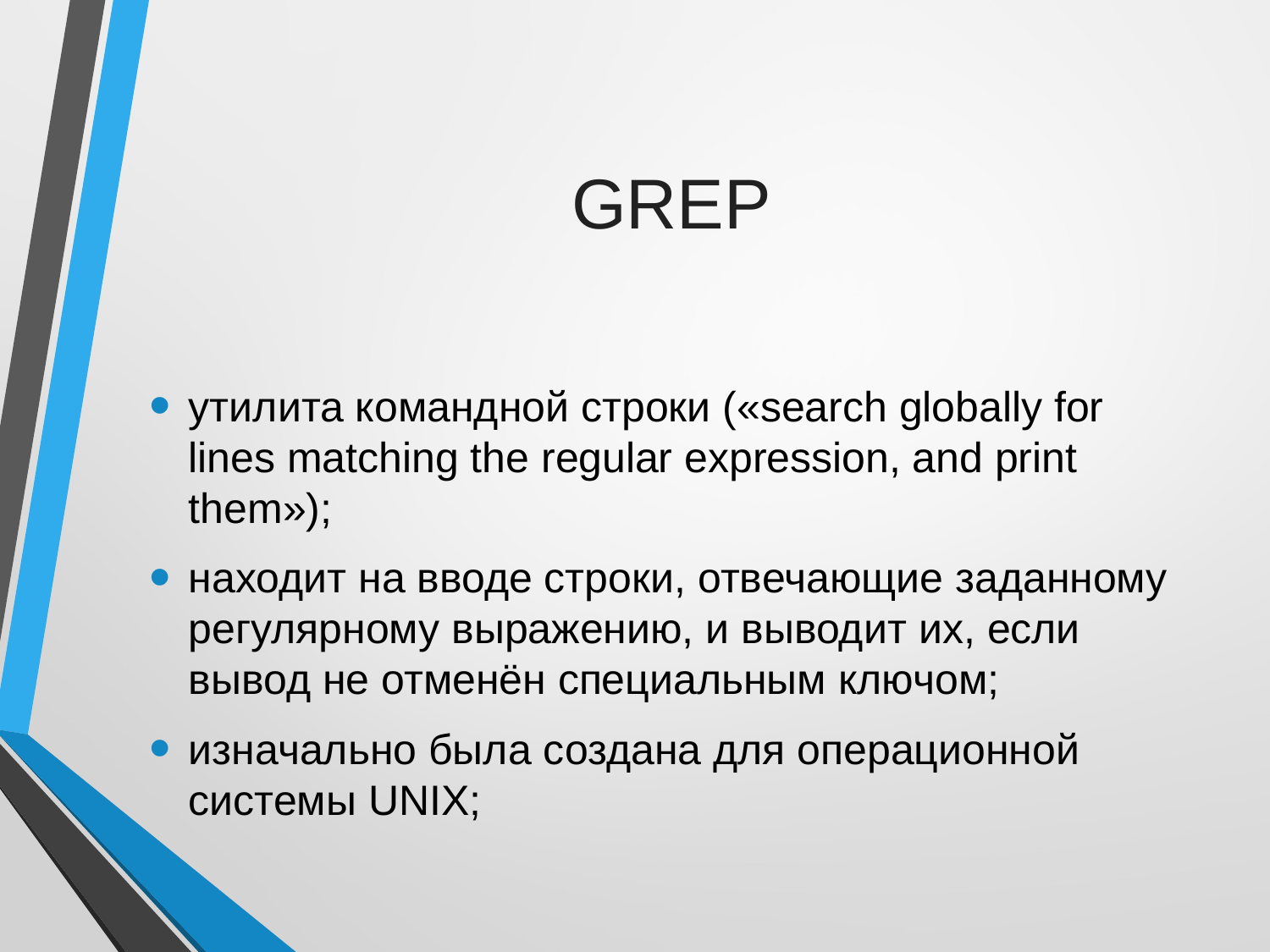

# GREP
утилита командной строки («search globally for lines matching the regular expression, and print them»);
находит на вводе строки, отвечающие заданному регулярному выражению, и выводит их, если вывод не отменён специальным ключом;
изначально была создана для операционной системы UNIX;